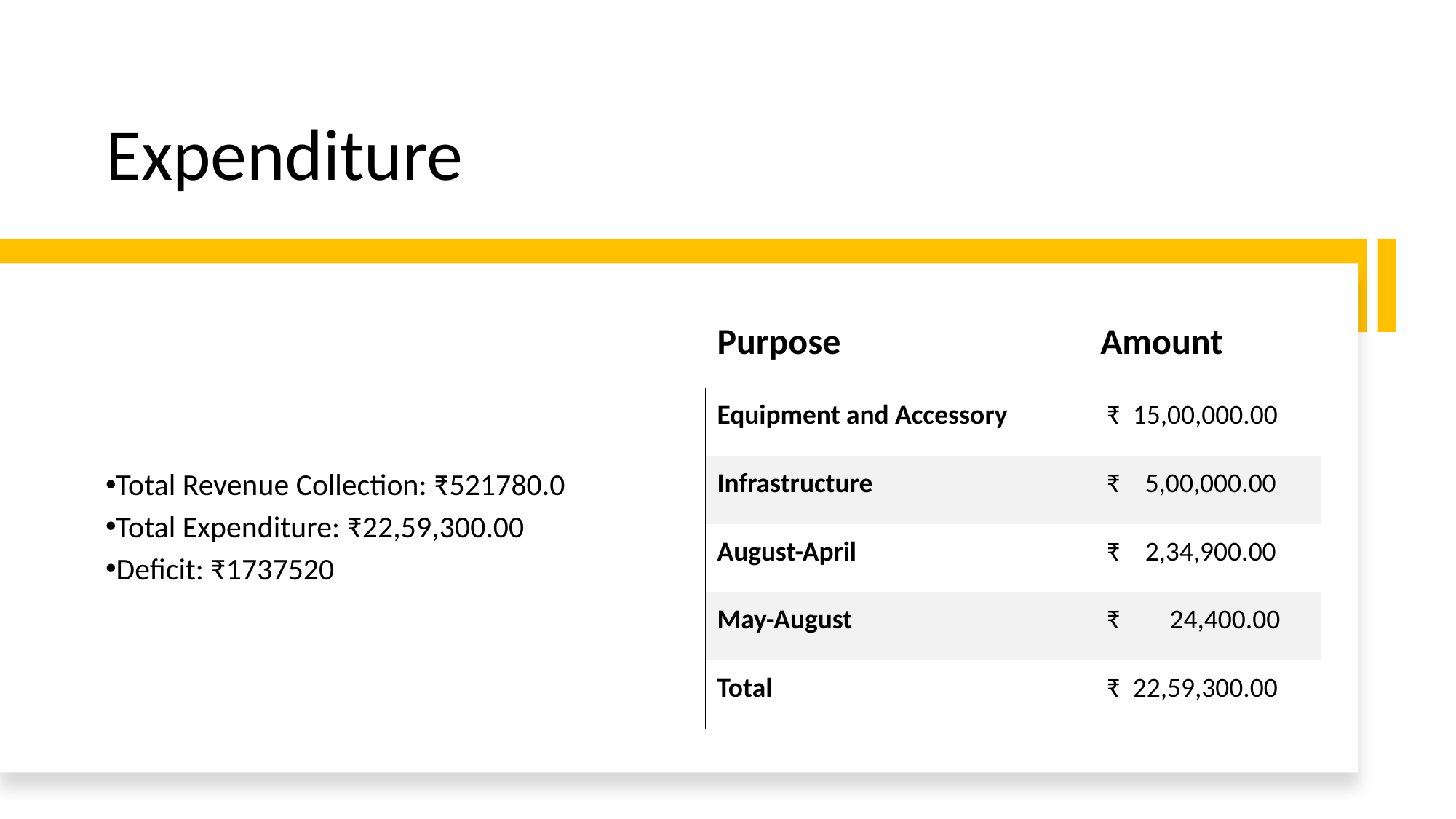

# Expenditure

| Purpose | Amount |
| --- | --- |
| Equipment and Accessory | ₹ 15,00,000.00 |
| Infrastructure | ₹ 5,00,000.00 |
| August-April | ₹ 2,34,900.00 |
| May-August | ₹ 24,400.00 |
| Total | ₹ 22,59,300.00 |
Total Revenue Collection: ₹521780.0
Total Expenditure: ₹22,59,300.00
Deficit: ₹1737520